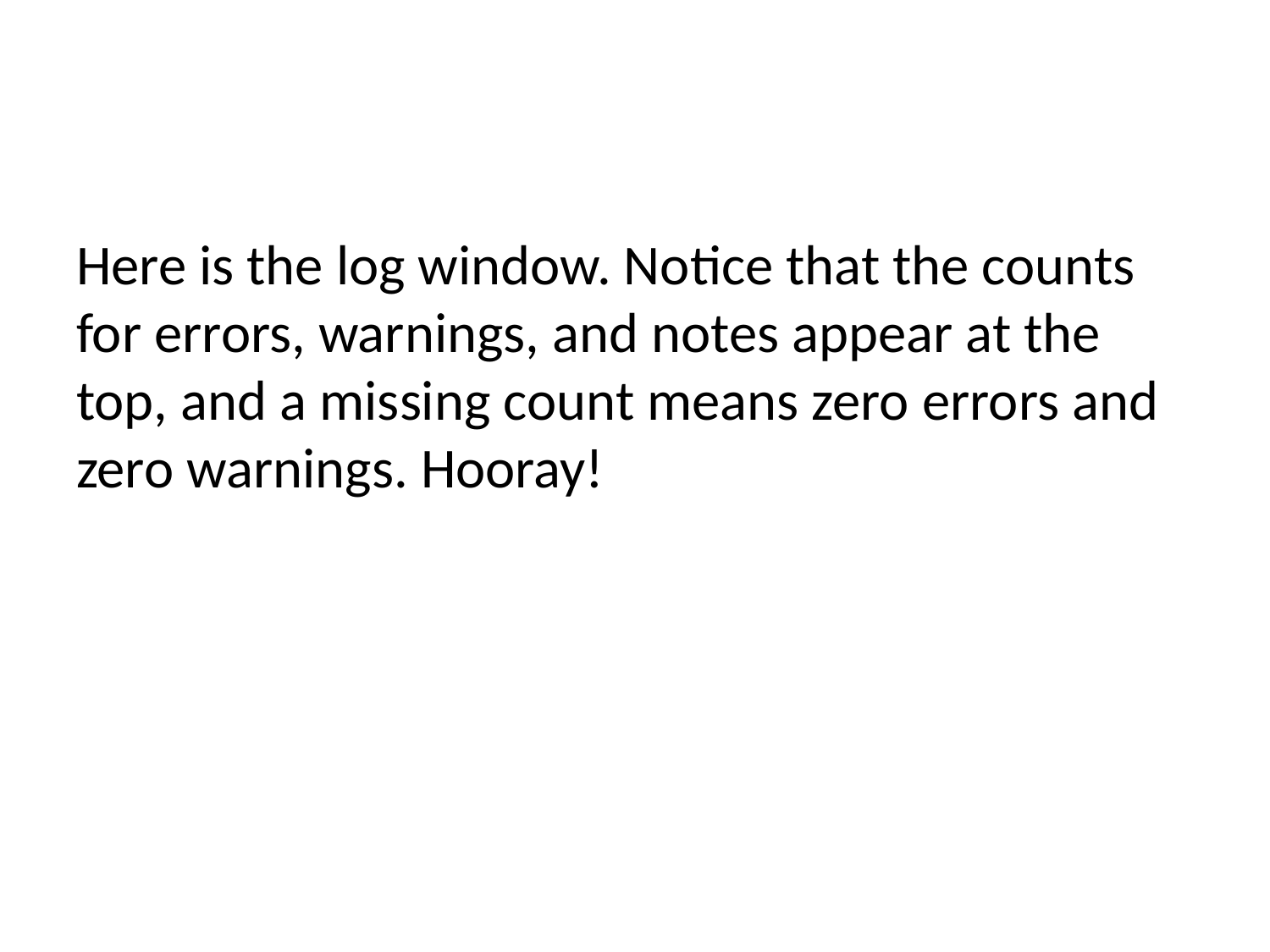

Here is the log window. Notice that the counts for errors, warnings, and notes appear at the top, and a missing count means zero errors and zero warnings. Hooray!